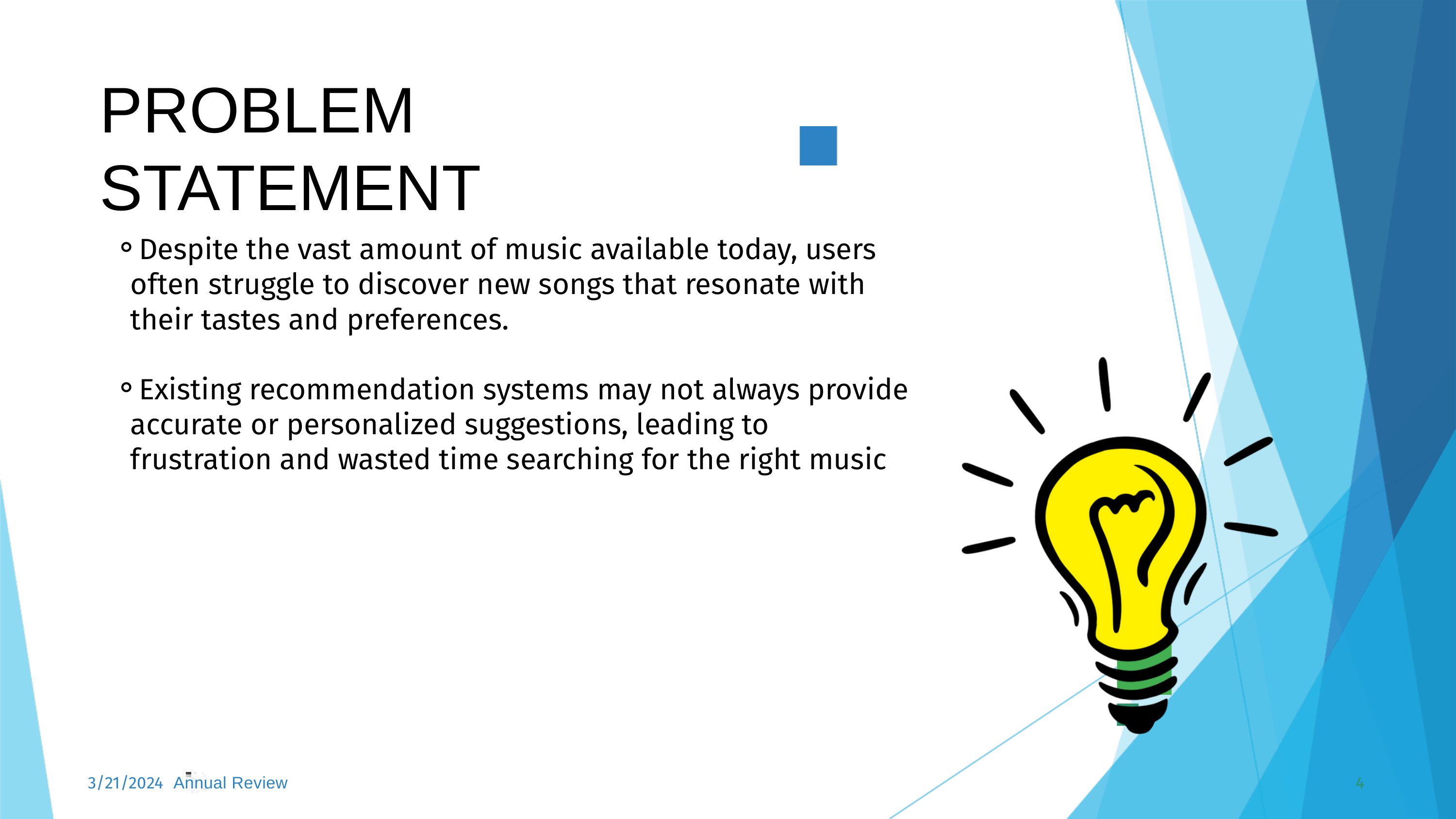

PROBLEM	STATEMENT

Despite the vast amount of music available today, users often struggle to discover new songs that resonate with their tastes and preferences.

Existing recommendation systems may not always provide accurate or personalized suggestions, leading to frustration and wasted time searching for the right music

3/21/2024  Annual Review
4